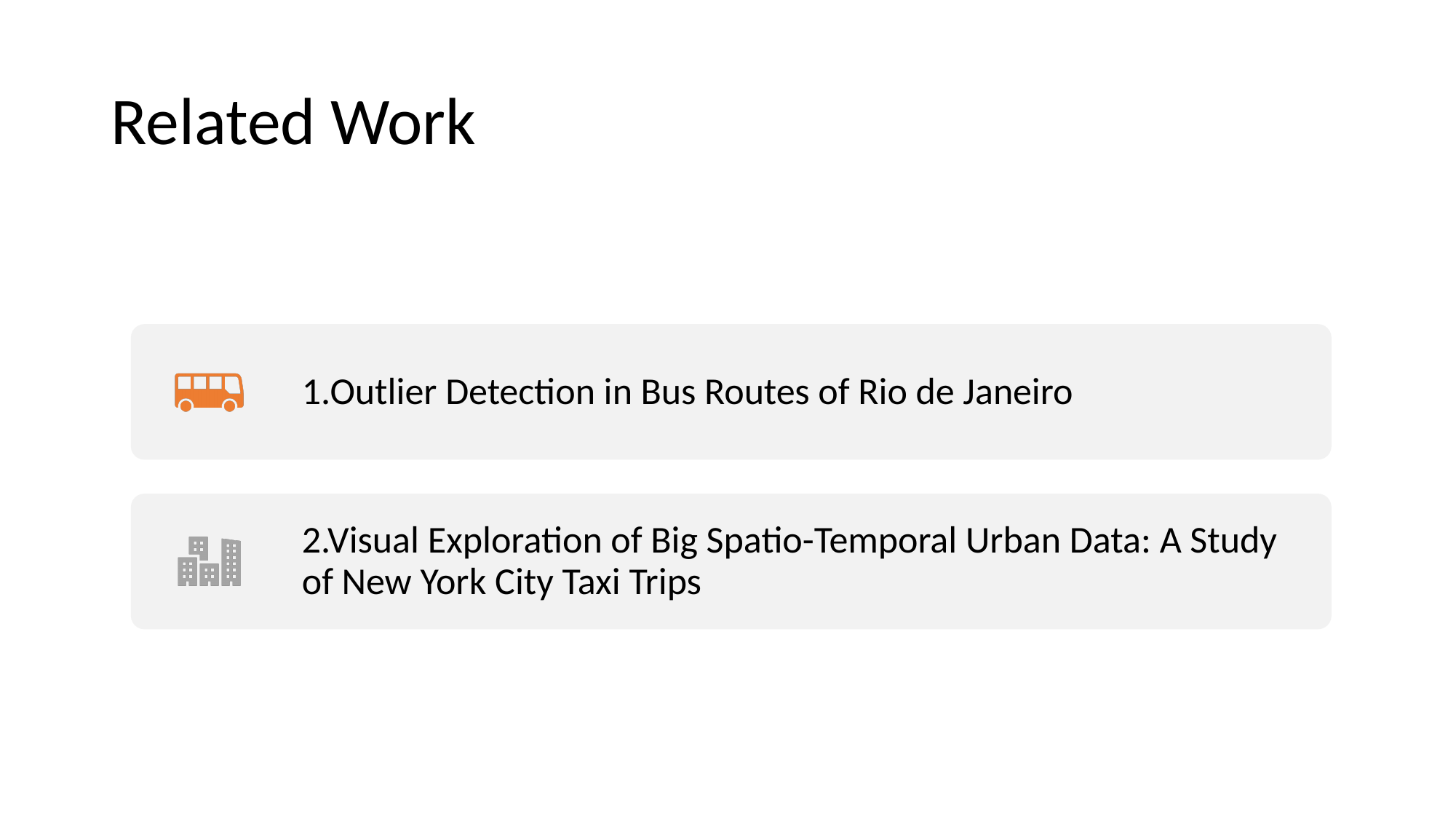

# Related Work
1.Outlier Detection in Bus Routes of Rio de Janeiro
2.Visual Exploration of Big Spatio-Temporal Urban Data: A Study of New York City Taxi Trips